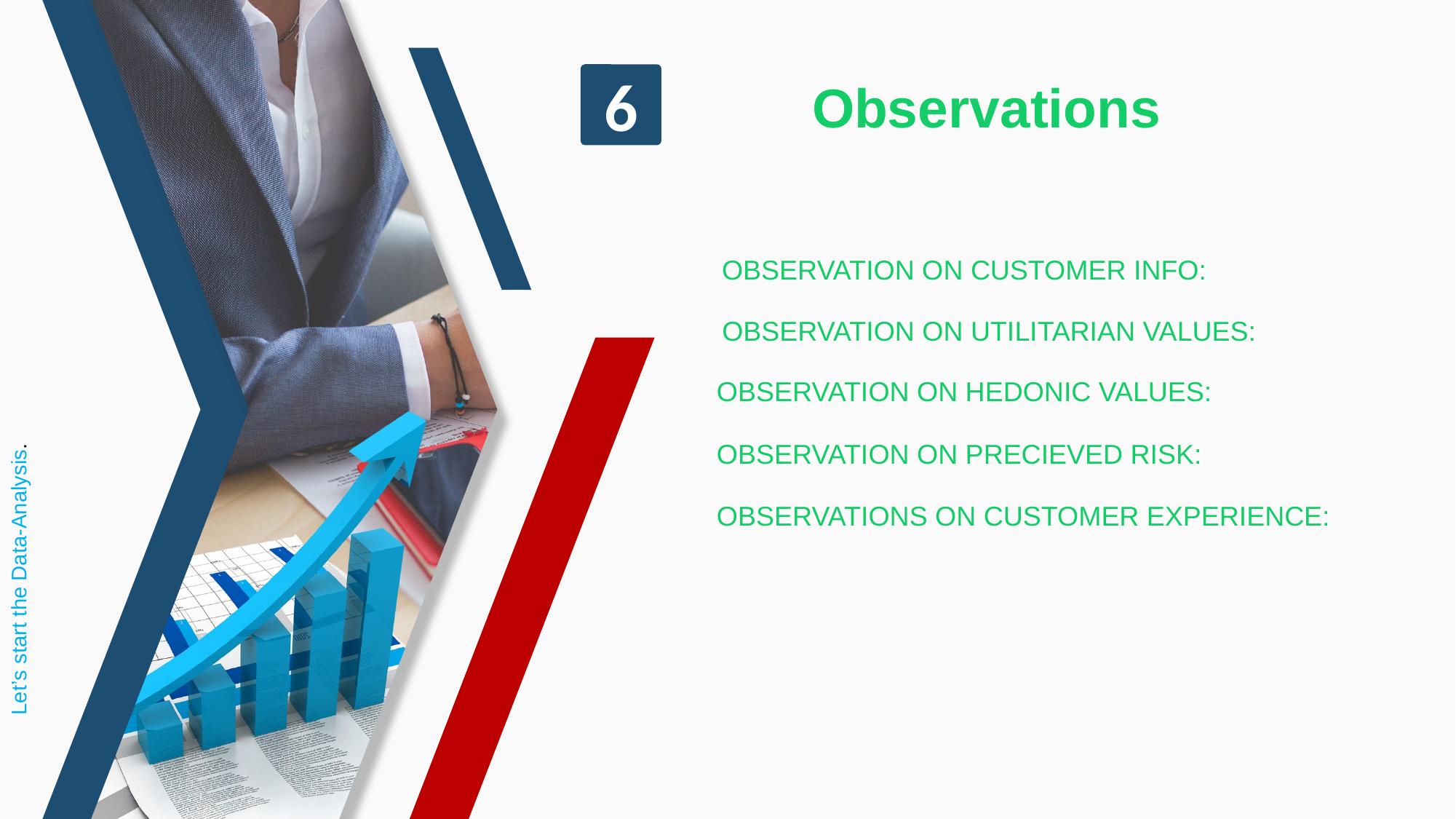

6
Observations
OBSERVATION ON CUSTOMER INFO:
OBSERVATION ON UTILITARIAN VALUES:
OBSERVATION ON HEDONIC VALUES:
Let’s start the Data-Analysis.

OBSERVATION ON PRECIEVED RISK:
OBSERVATIONS ON CUSTOMER EXPERIENCE: